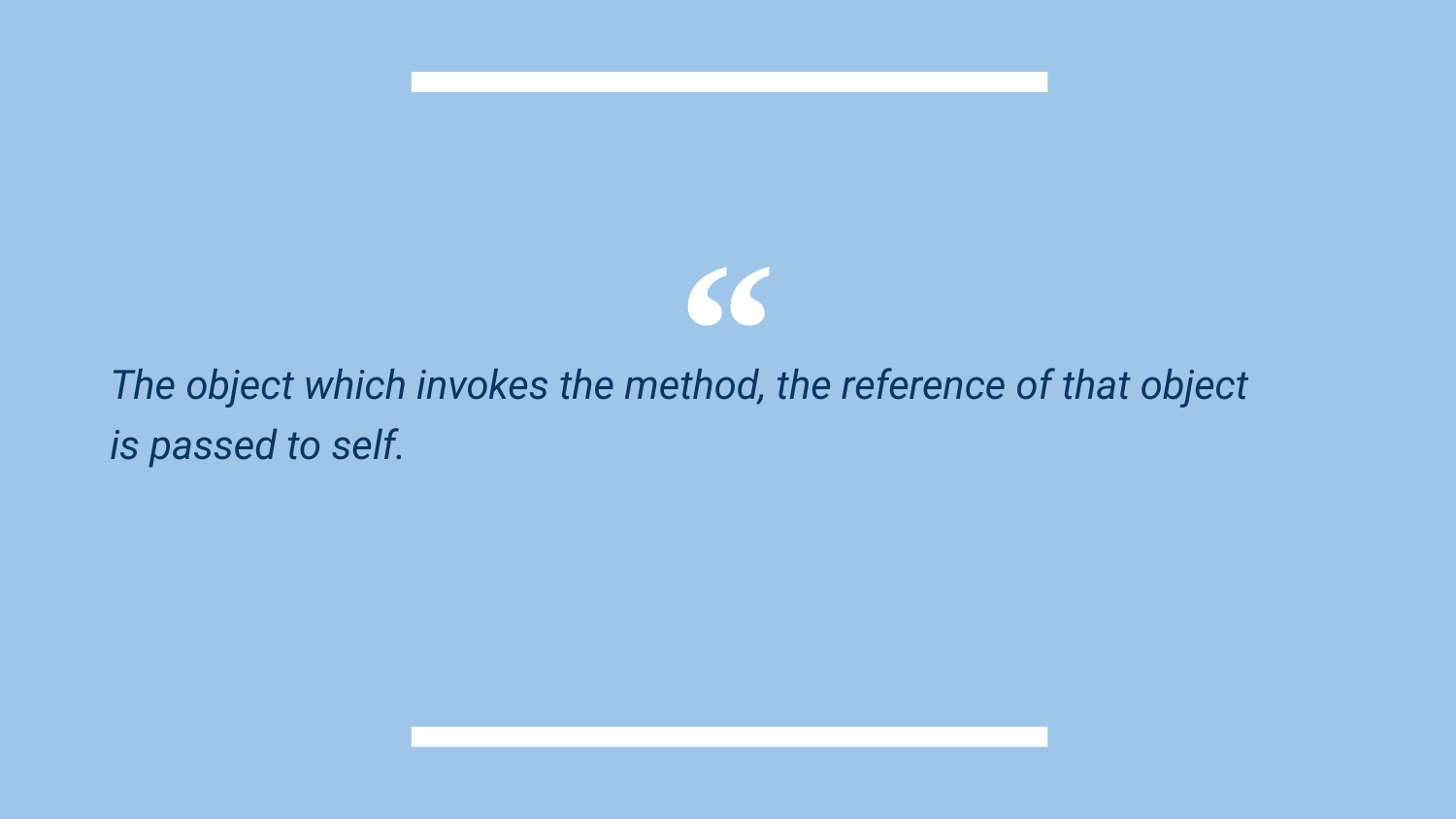

The object which invokes the method, the reference of that object
is passed to self.
53